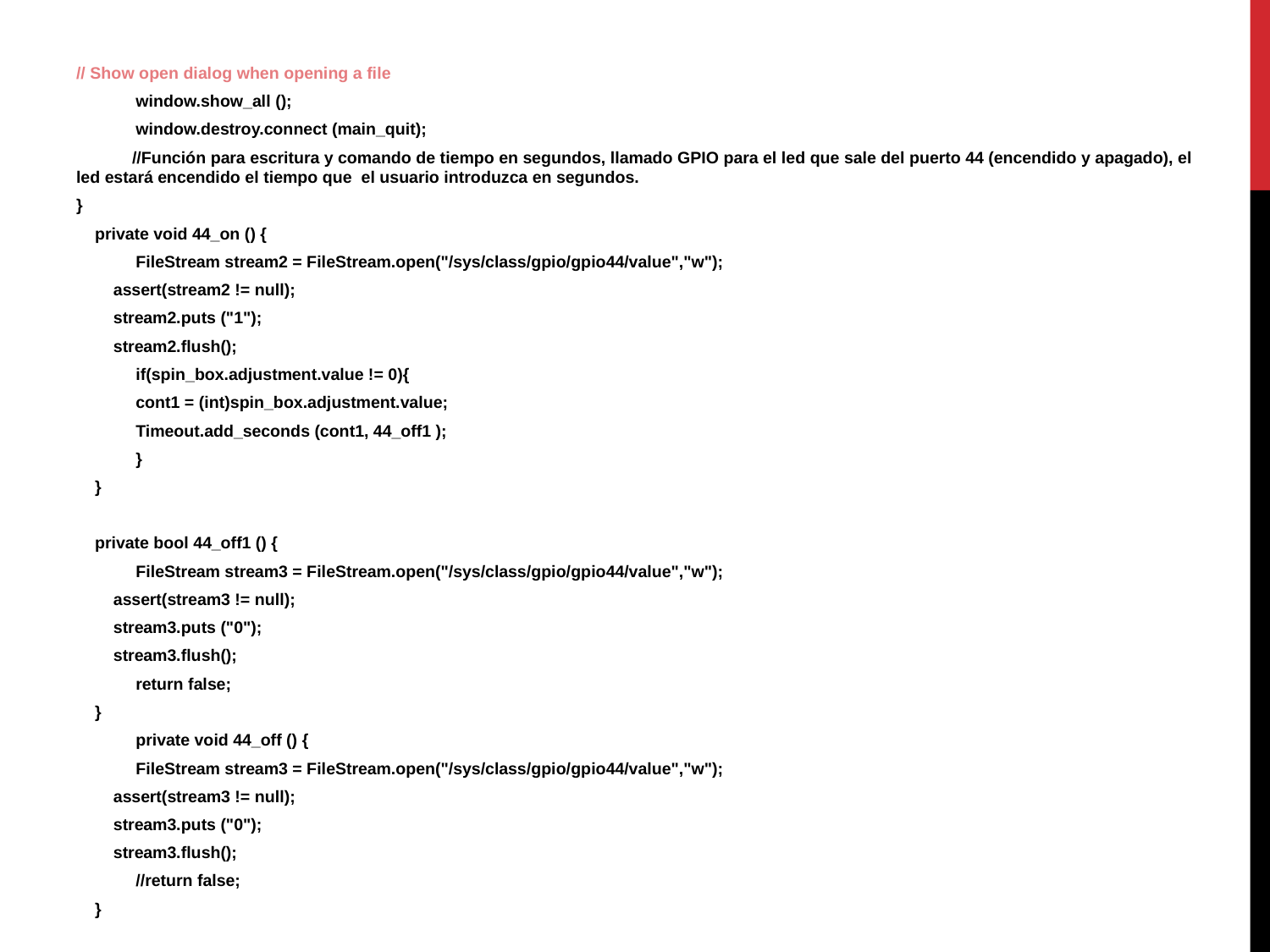

// Show open dialog when opening a file
	window.show_all ();
	window.destroy.connect (main_quit);
            //Función para escritura y comando de tiempo en segundos, llamado GPIO para el led que sale del puerto 44 (encendido y apagado), el led estará encendido el tiempo que  el usuario introduzca en segundos.
}
    private void 44_on () {
	FileStream stream2 = FileStream.open("/sys/class/gpio/gpio44/value","w");
        assert(stream2 != null);
        stream2.puts ("1");
        stream2.flush();
	if(spin_box.adjustment.value != 0){
		cont1 = (int)spin_box.adjustment.value;
		Timeout.add_seconds (cont1, 44_off1 );
	}
    }

    private bool 44_off1 () {
	FileStream stream3 = FileStream.open("/sys/class/gpio/gpio44/value","w");
        assert(stream3 != null);
        stream3.puts ("0");
        stream3.flush();
	return false;
    }
	private void 44_off () {
	FileStream stream3 = FileStream.open("/sys/class/gpio/gpio44/value","w");
        assert(stream3 != null);
        stream3.puts ("0");
        stream3.flush();
	//return false;
    }